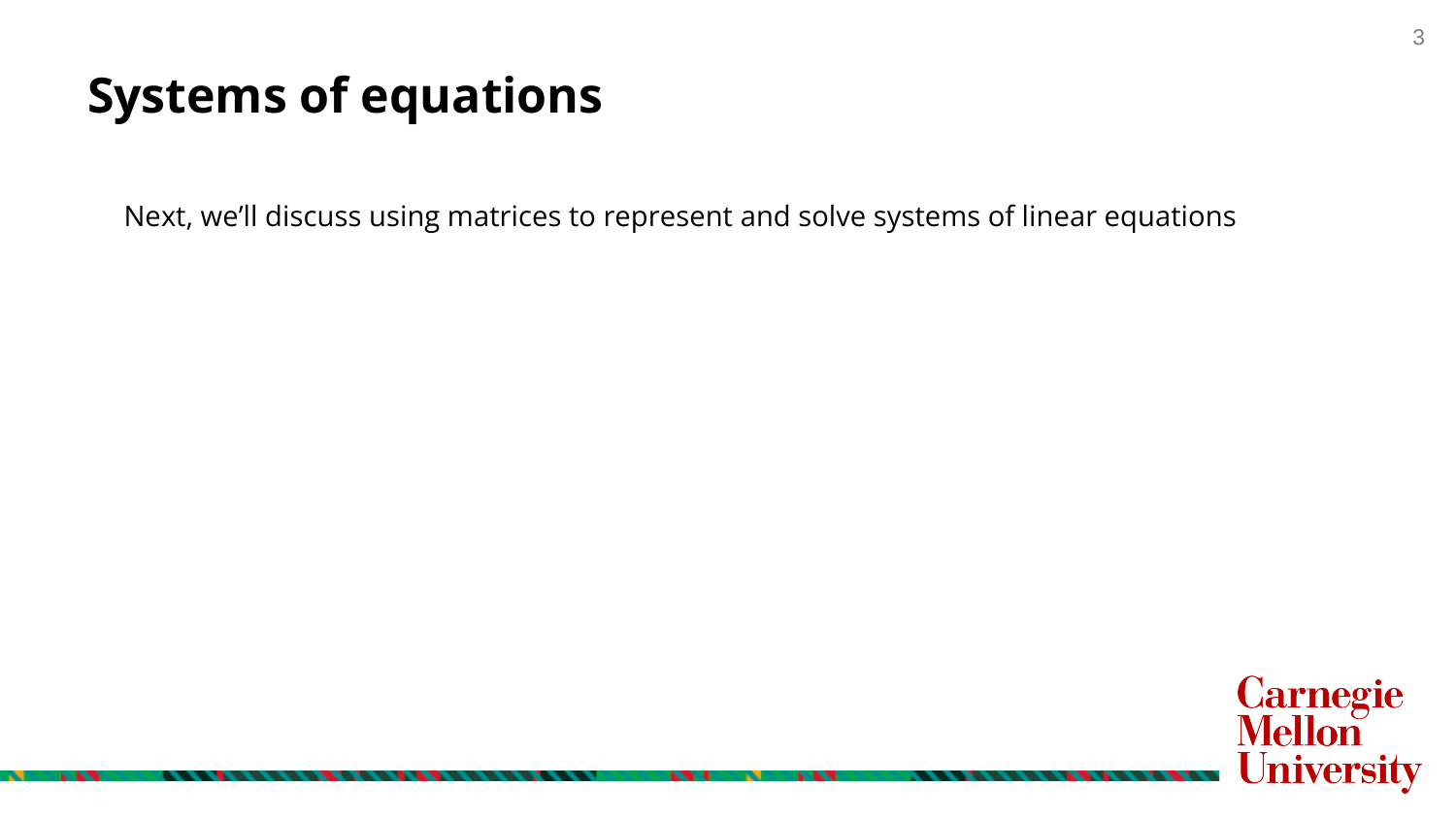

# Systems of equations
Next, we’ll discuss using matrices to represent and solve systems of linear equations